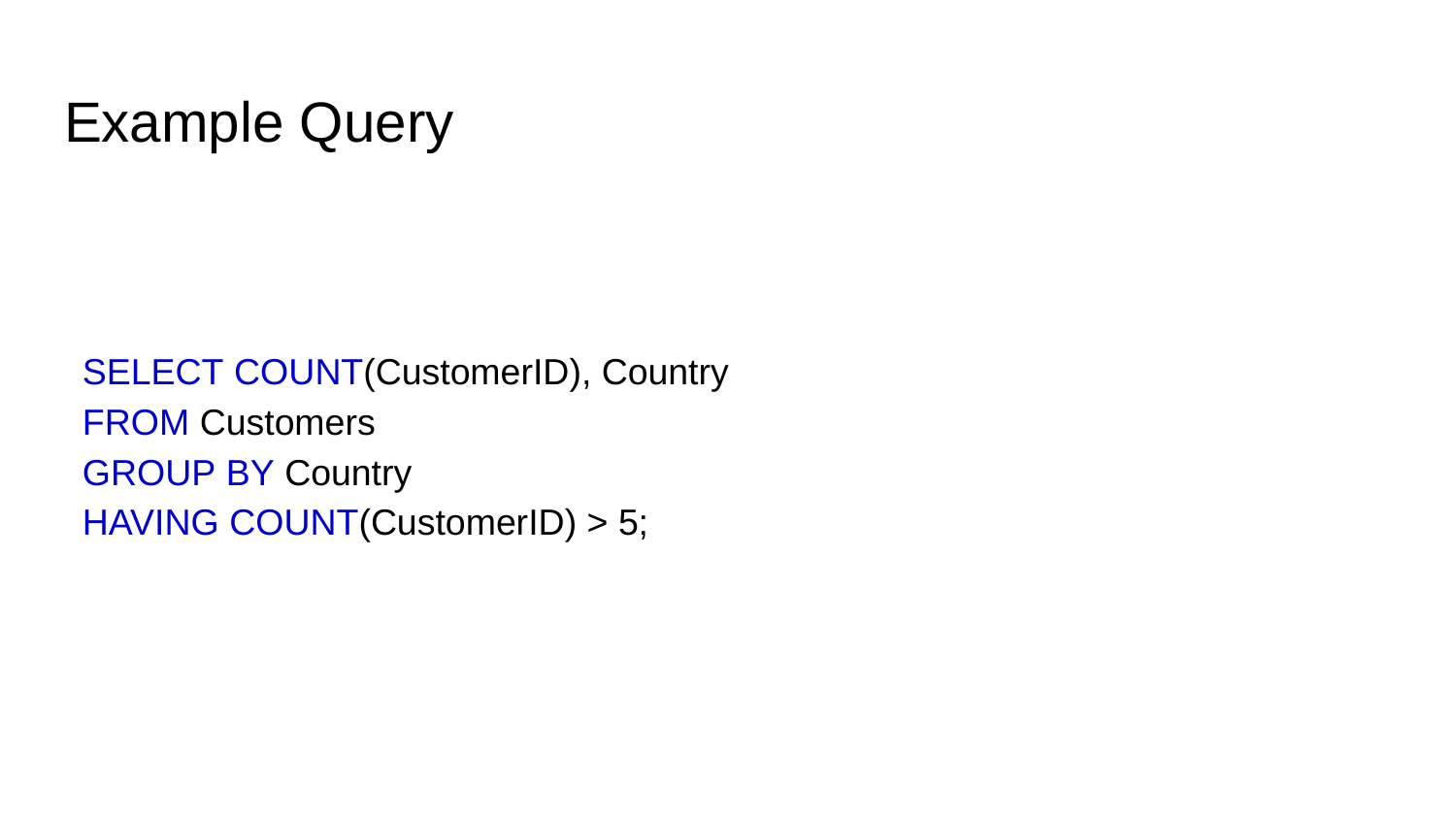

# Example Query

SELECT COUNT(CustomerID), Country
FROM Customers
GROUP BY Country
HAVING COUNT(CustomerID) > 5;